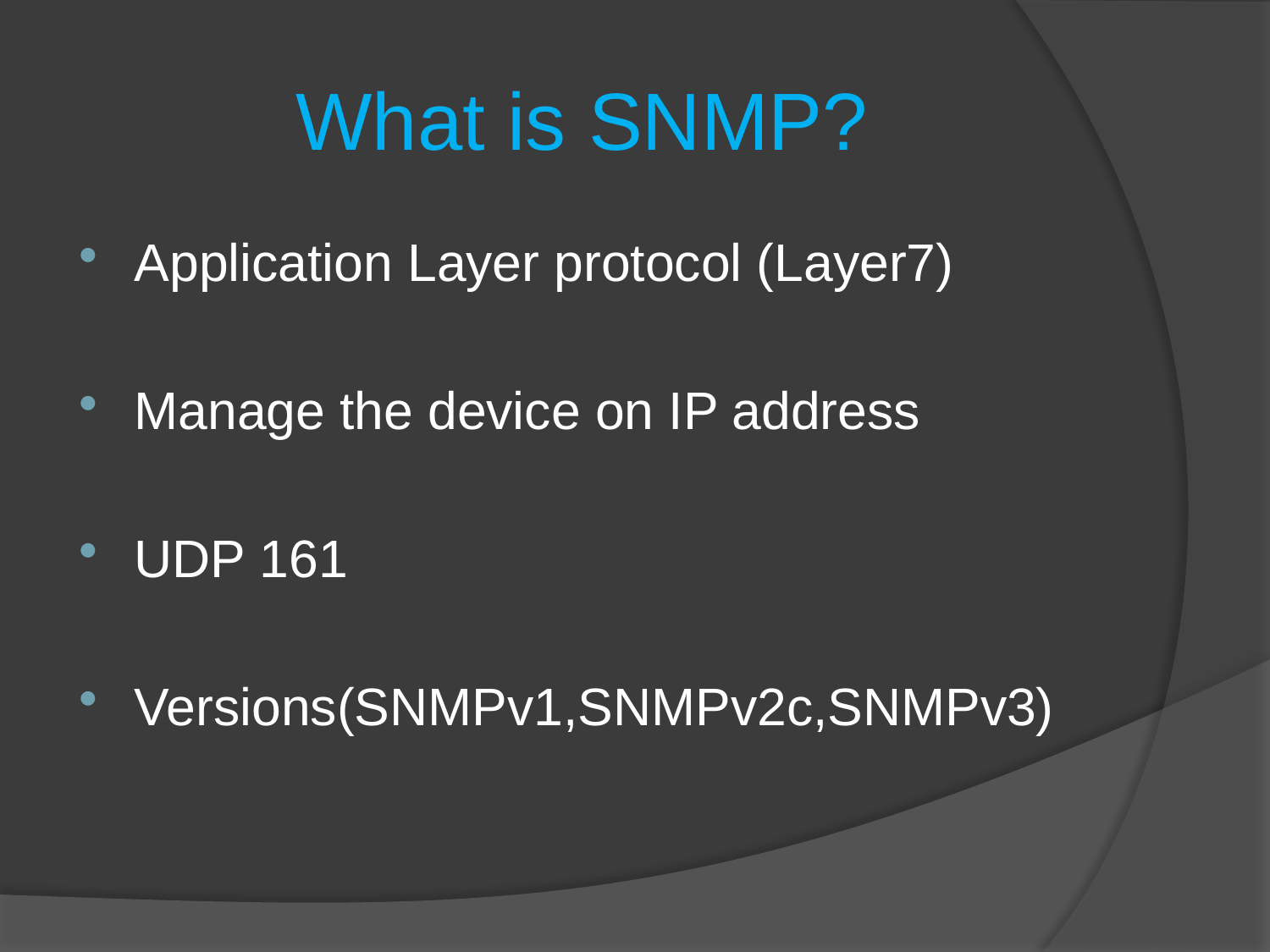

# What is SNMP?
Application Layer protocol (Layer7)

Manage the device on IP address

UDP 161

Versions(SNMPv1,SNMPv2c,SNMPv3)